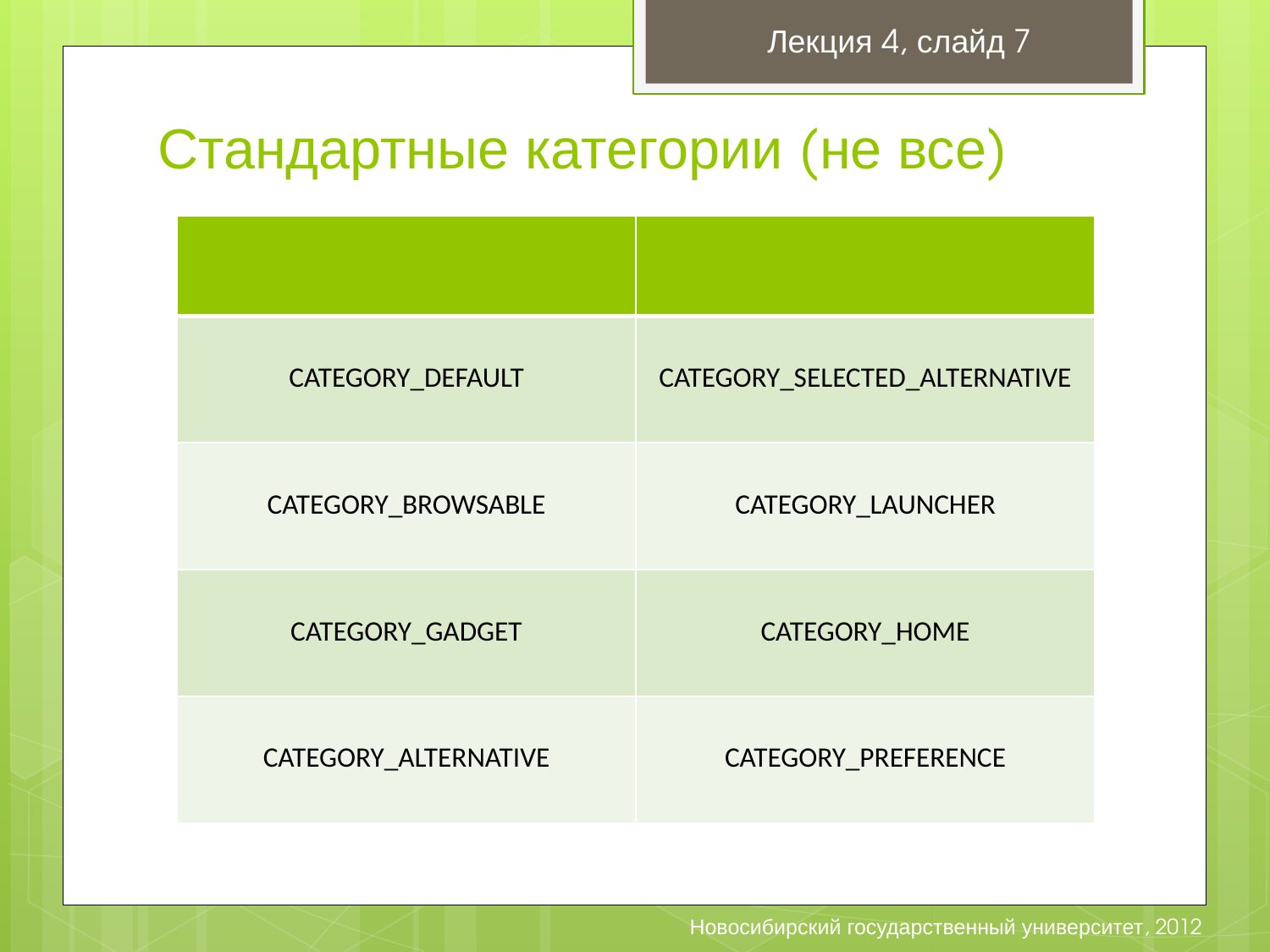

Лекция 4, слайд 7
Стандартные категории (не все)
|  |  |
| --- | --- |
| CATEGORY\_DEFAULT | CATEGORY\_SELECTED\_ALTERNATIVE |
| CATEGORY\_BROWSABLE | CATEGORY\_LAUNCHER |
| CATEGORY\_GADGET | CATEGORY\_HOME |
| CATEGORY\_ALTERNATIVE | CATEGORY\_PREFERENCE |
Новосибирский государственный университет, 2012